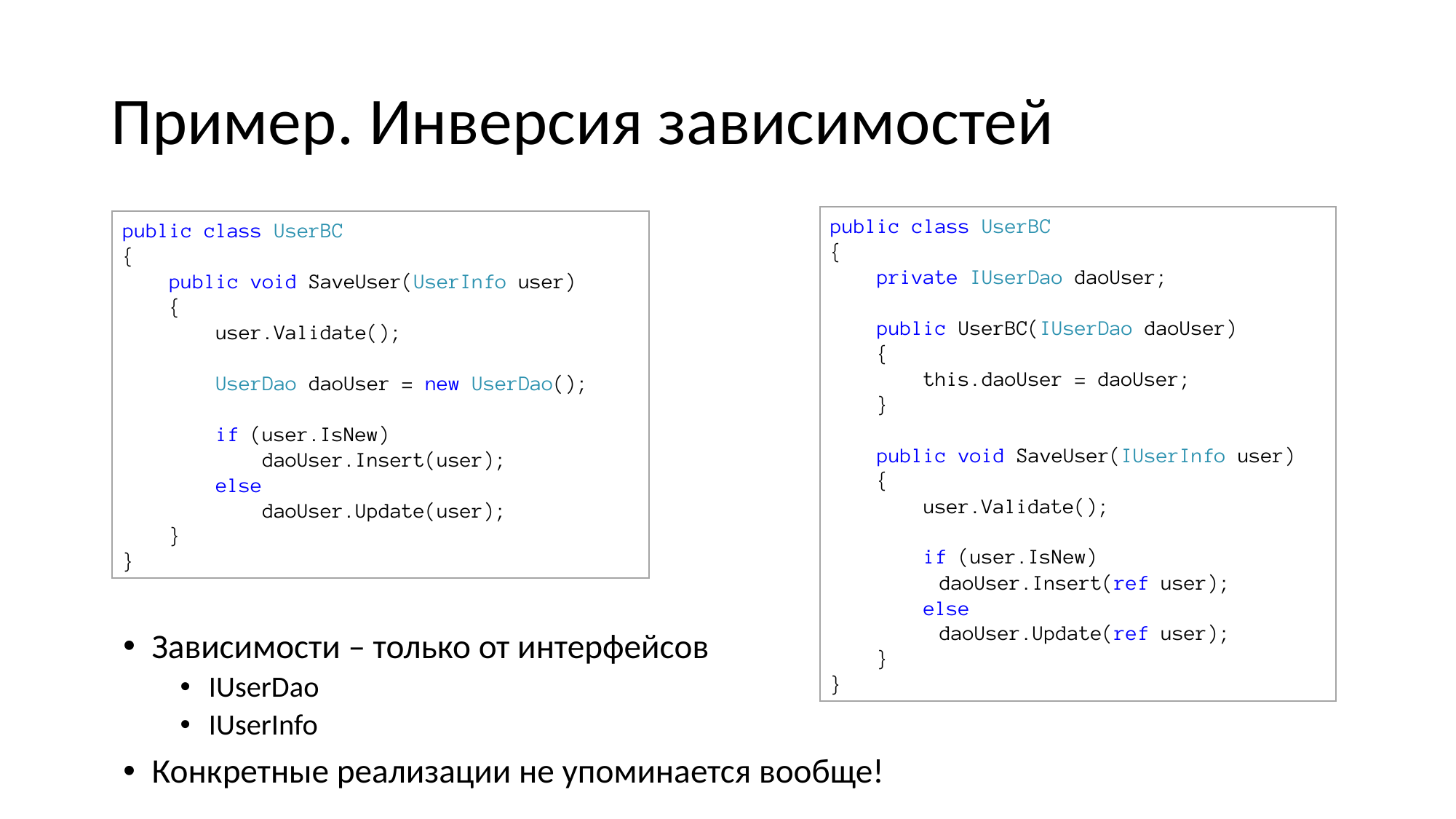

# Пример. Инверсия зависимостей
public class UserBC
{
    private IUserDao daoUser;

    public UserBC(IUserDao daoUser)
    {
        this.daoUser = daoUser;
    }

    public void SaveUser(IUserInfo user)
    {
        user.Validate();

        if (user.IsNew)
	daoUser.Insert(ref user);
        else
	daoUser.Update(ref user);
    }
}
public class UserBC
{
    public void SaveUser(UserInfo user)
    {
        user.Validate();

        UserDao daoUser = new UserDao();

        if (user.IsNew)
            daoUser.Insert(user);
        else
            daoUser.Update(user);
    }
}
Зависимости – только от интерфейсов
IUserDao
IUserInfo
Конкретные реализации не упоминается вообще!